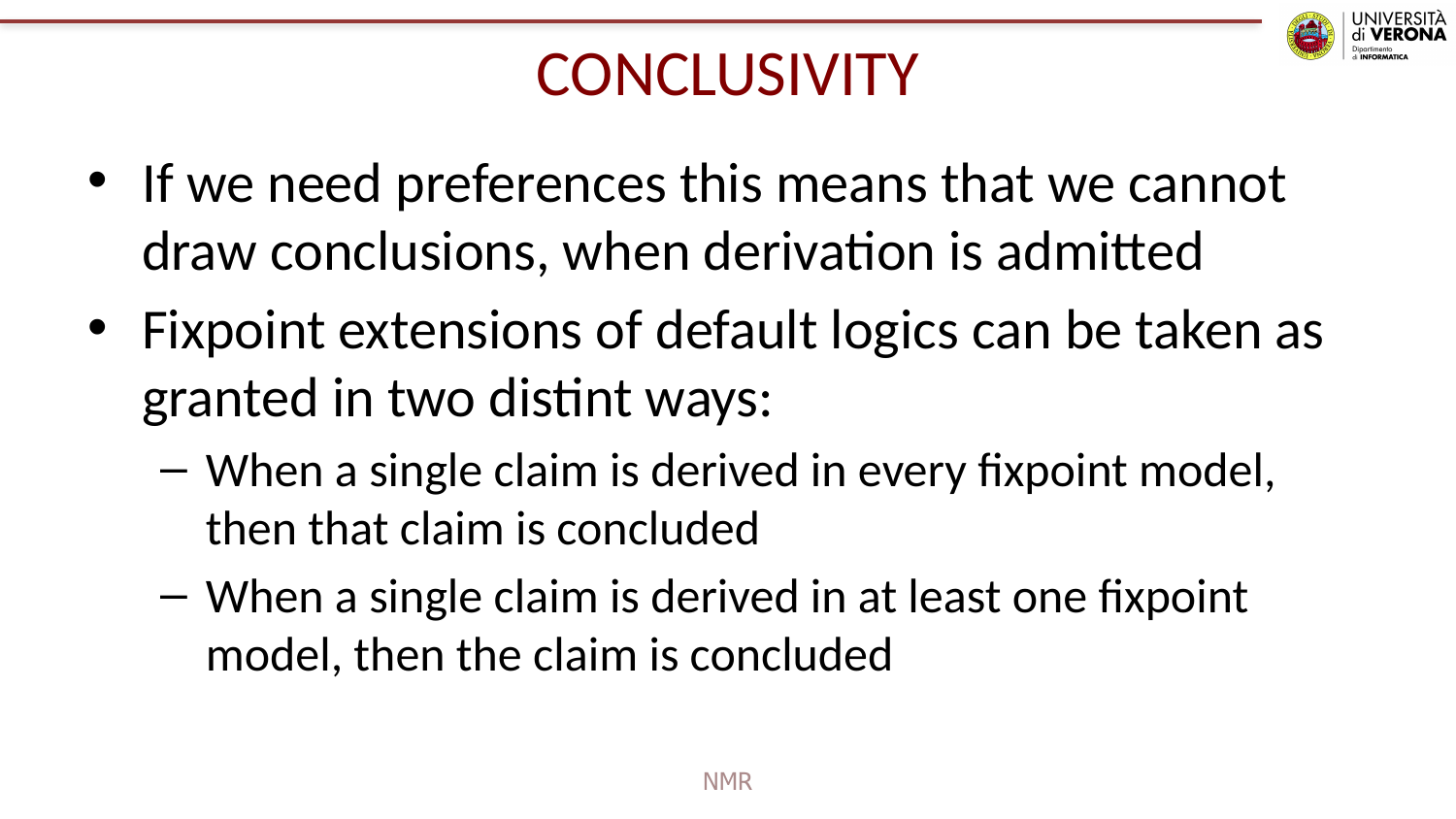

# CONCLUSIVITY
If we need preferences this means that we cannot draw conclusions, when derivation is admitted
Fixpoint extensions of default logics can be taken as granted in two distint ways:
When a single claim is derived in every fixpoint model, then that claim is concluded
When a single claim is derived in at least one fixpoint model, then the claim is concluded
NMR